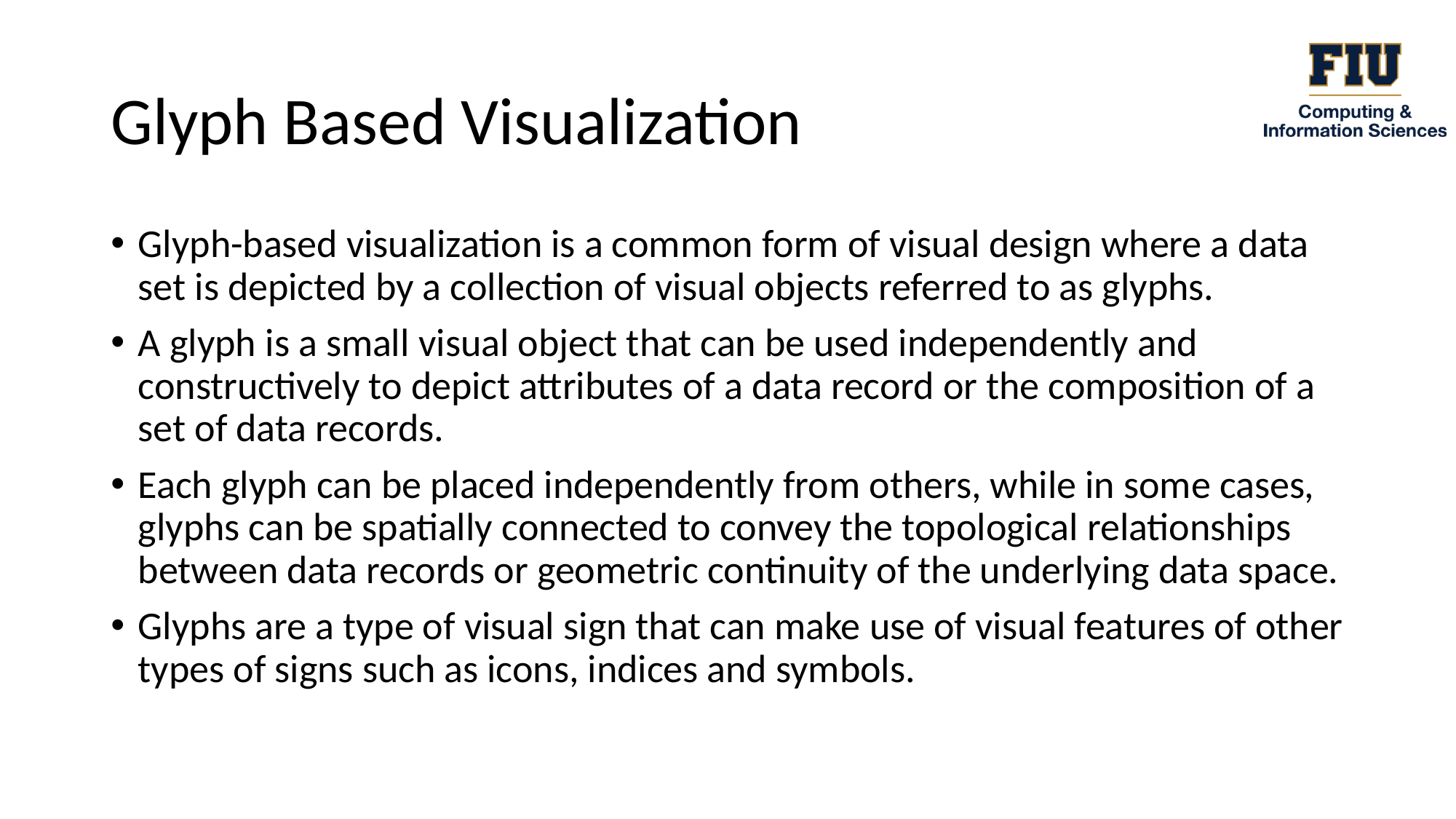

# Glyph Based Visualization
Glyph-based visualization is a common form of visual design where a data set is depicted by a collection of visual objects referred to as glyphs.
A glyph is a small visual object that can be used independently and constructively to depict attributes of a data record or the composition of a set of data records.
Each glyph can be placed independently from others, while in some cases, glyphs can be spatially connected to convey the topological relationships between data records or geometric continuity of the underlying data space.
Glyphs are a type of visual sign that can make use of visual features of other types of signs such as icons, indices and symbols.